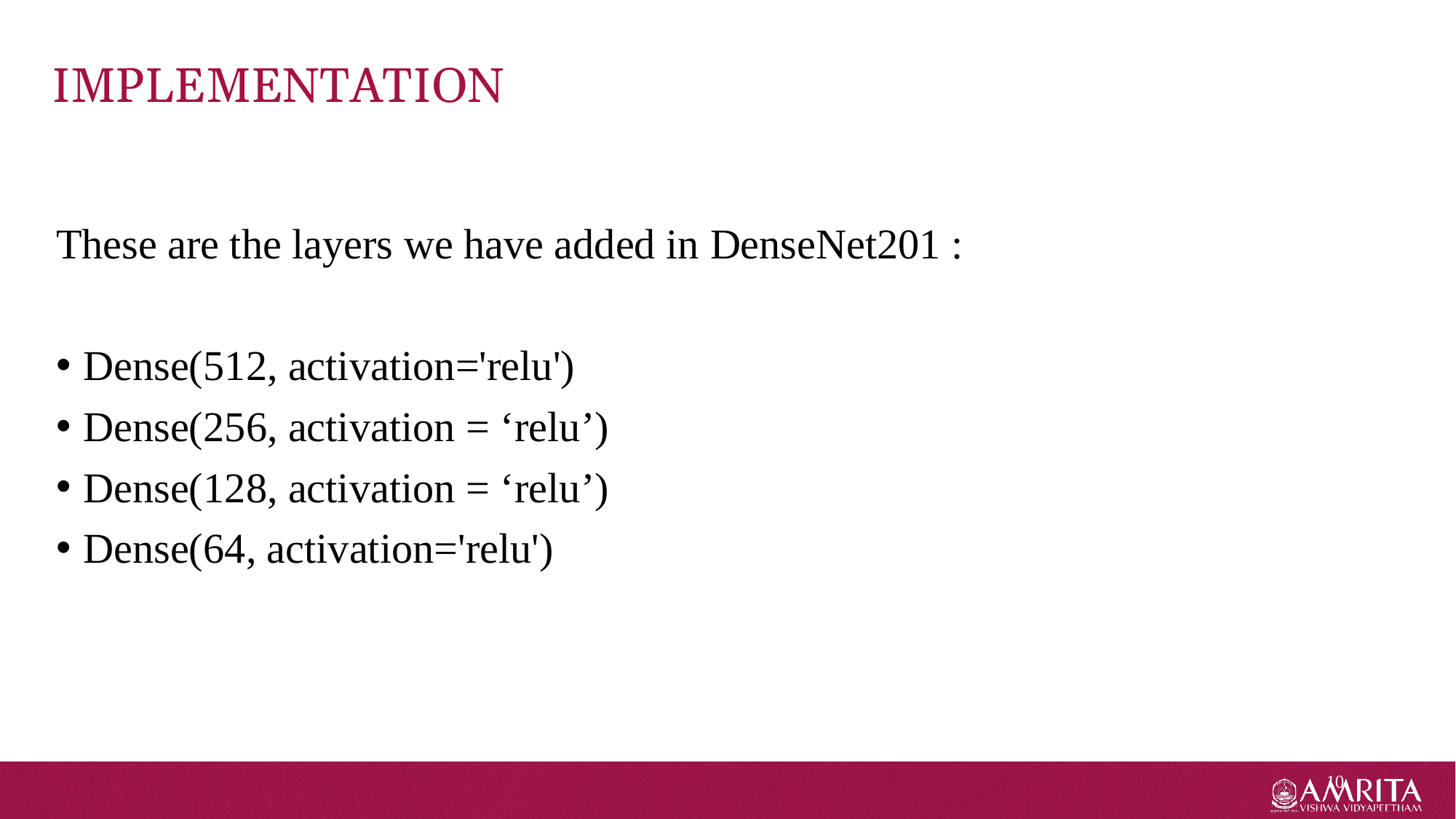

# IMPLEMENTATION
These are the layers we have added in DenseNet201 :

Dense(512, activation='relu')
Dense(256, activation = ‘relu’)
Dense(128, activation = ‘relu’)
Dense(64, activation='relu')

10